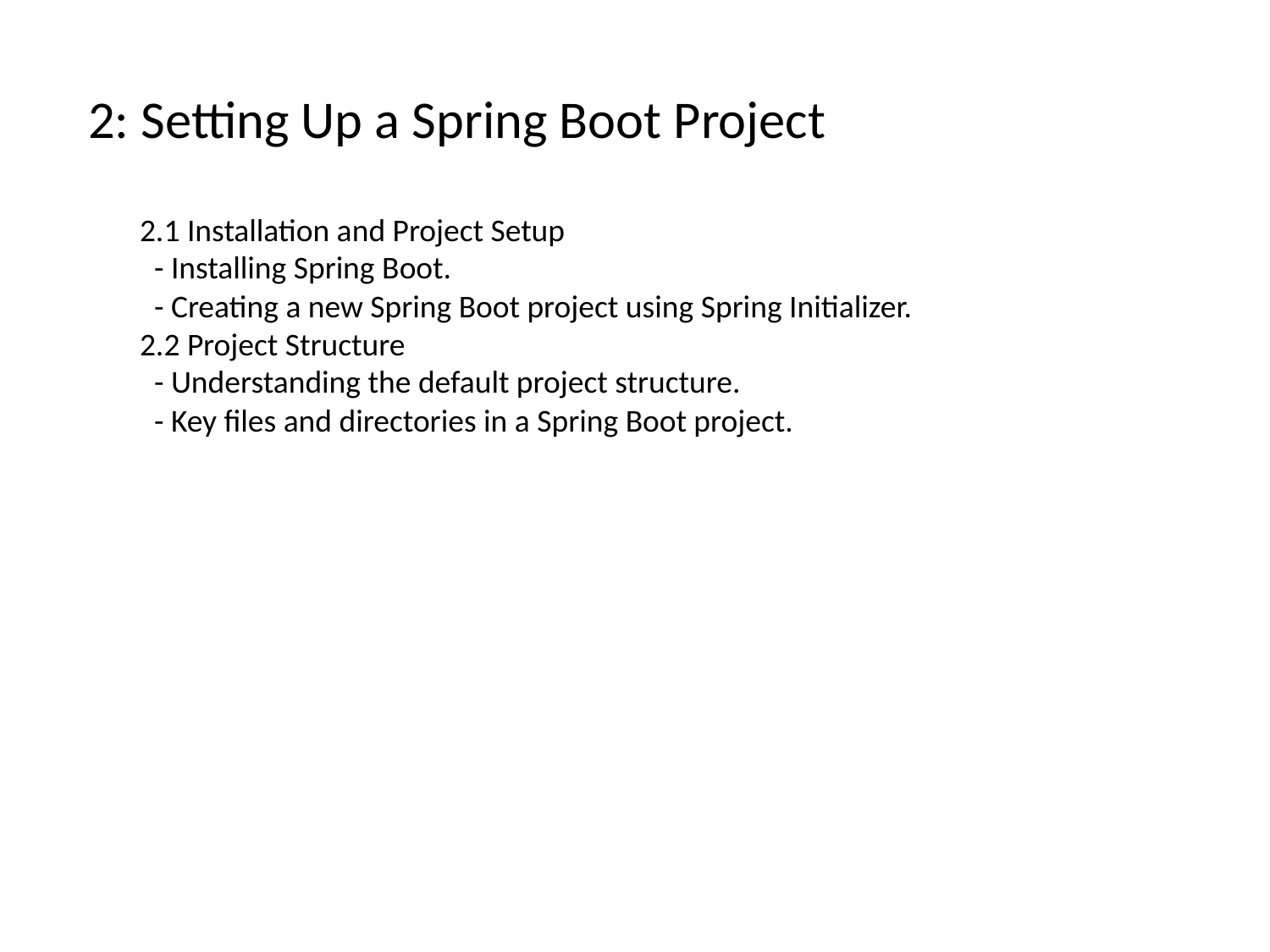

# 2: Setting Up a Spring Boot Project

2.1 Installation and Project Setup
  - Installing Spring Boot.
  - Creating a new Spring Boot project using Spring Initializer.
2.2 Project Structure
  - Understanding the default project structure.
  - Key files and directories in a Spring Boot project.